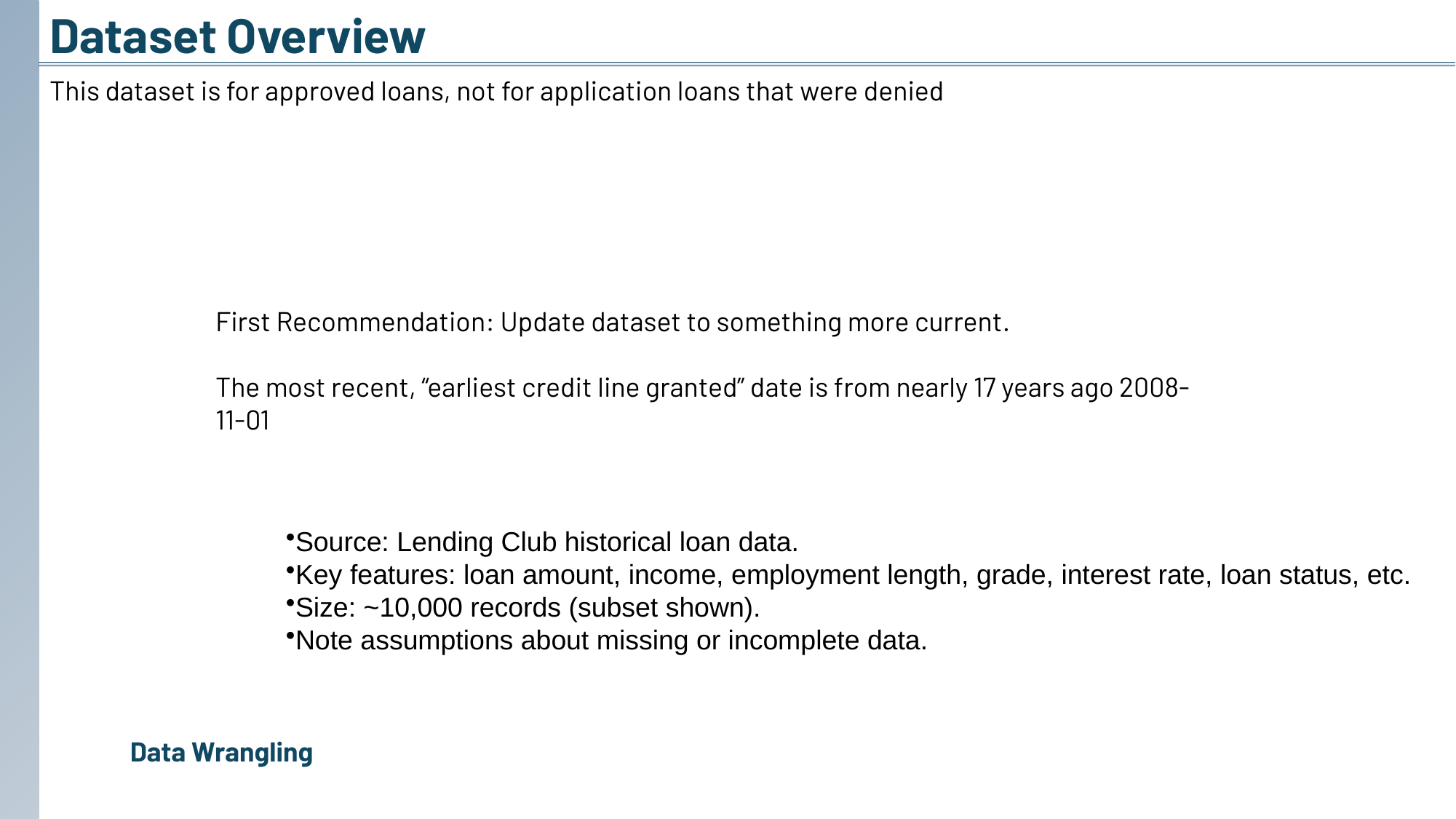

Dataset Overview
This dataset is for approved loans, not for application loans that were denied
First Recommendation: Update dataset to something more current.

The most recent, “earliest credit line granted” date is from nearly 17 years ago 2008-11-01
Source: Lending Club historical loan data.
Key features: loan amount, income, employment length, grade, interest rate, loan status, etc.
Size: ~10,000 records (subset shown).
Note assumptions about missing or incomplete data.
Data Wrangling